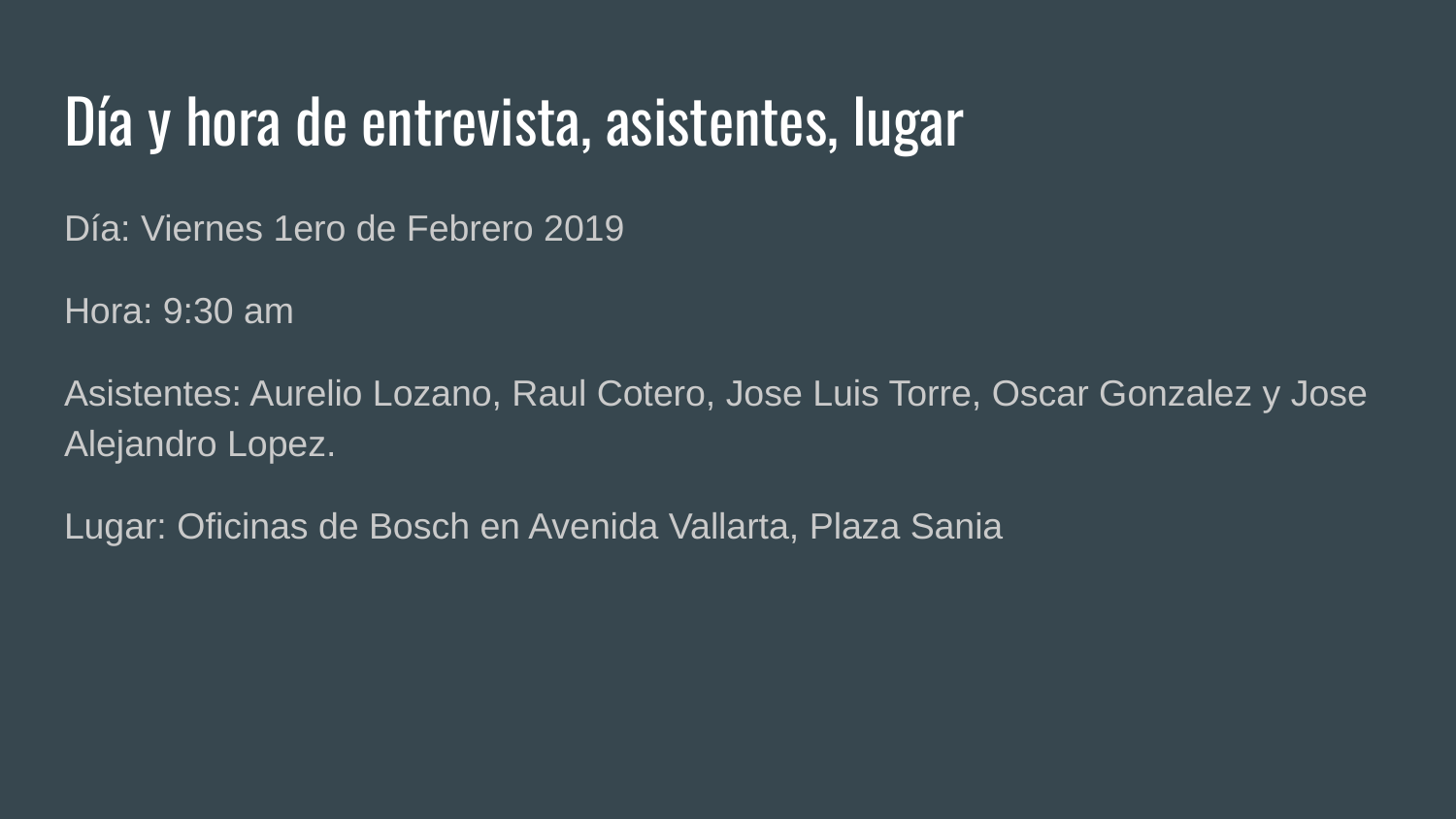

# Día y hora de entrevista, asistentes, lugar
Día: Viernes 1ero de Febrero 2019
Hora: 9:30 am
Asistentes: Aurelio Lozano, Raul Cotero, Jose Luis Torre, Oscar Gonzalez y Jose Alejandro Lopez.
Lugar: Oficinas de Bosch en Avenida Vallarta, Plaza Sania